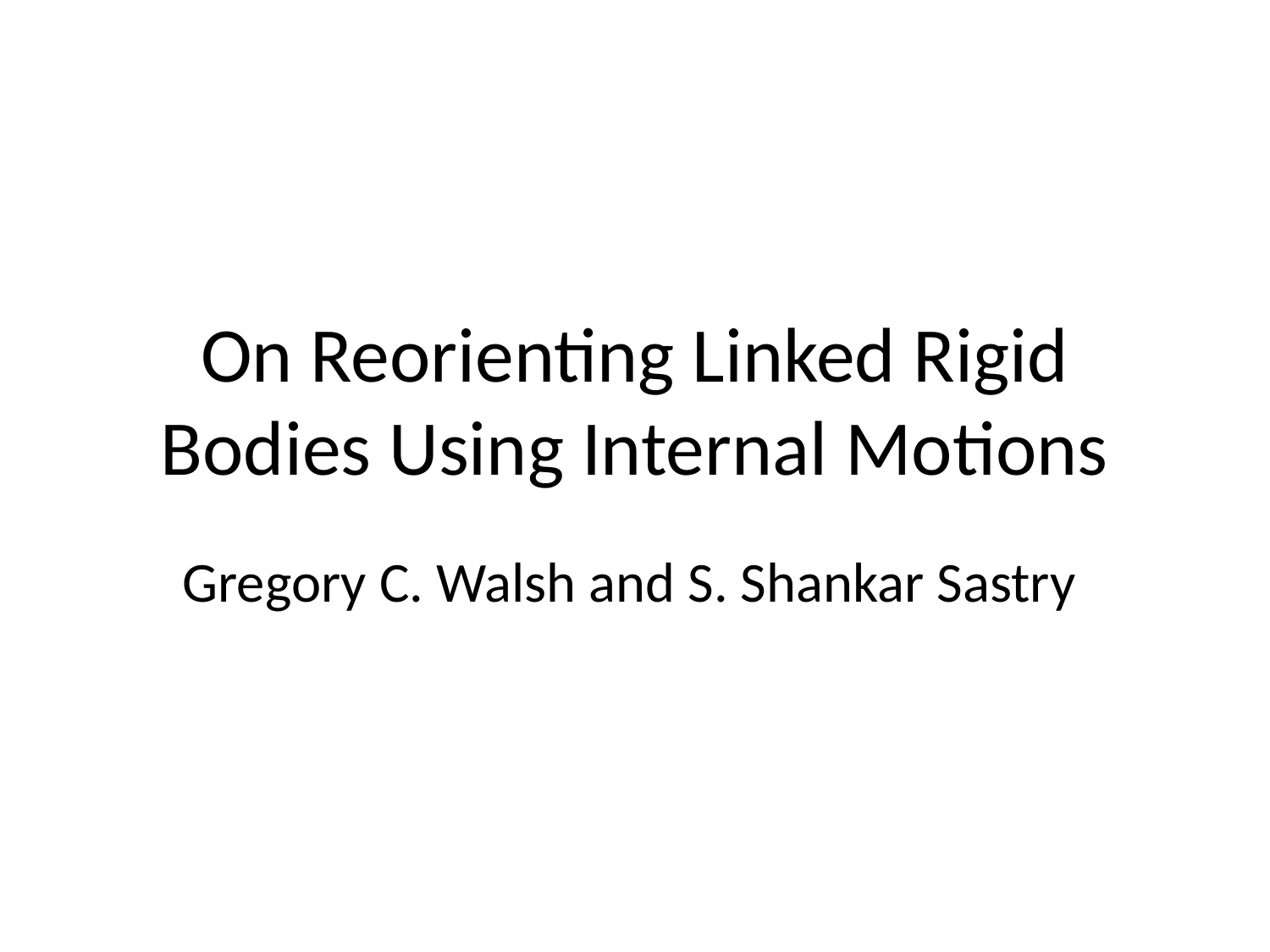

# On Reorienting Linked Rigid Bodies Using Internal Motions
Gregory C. Walsh and S. Shankar Sastry